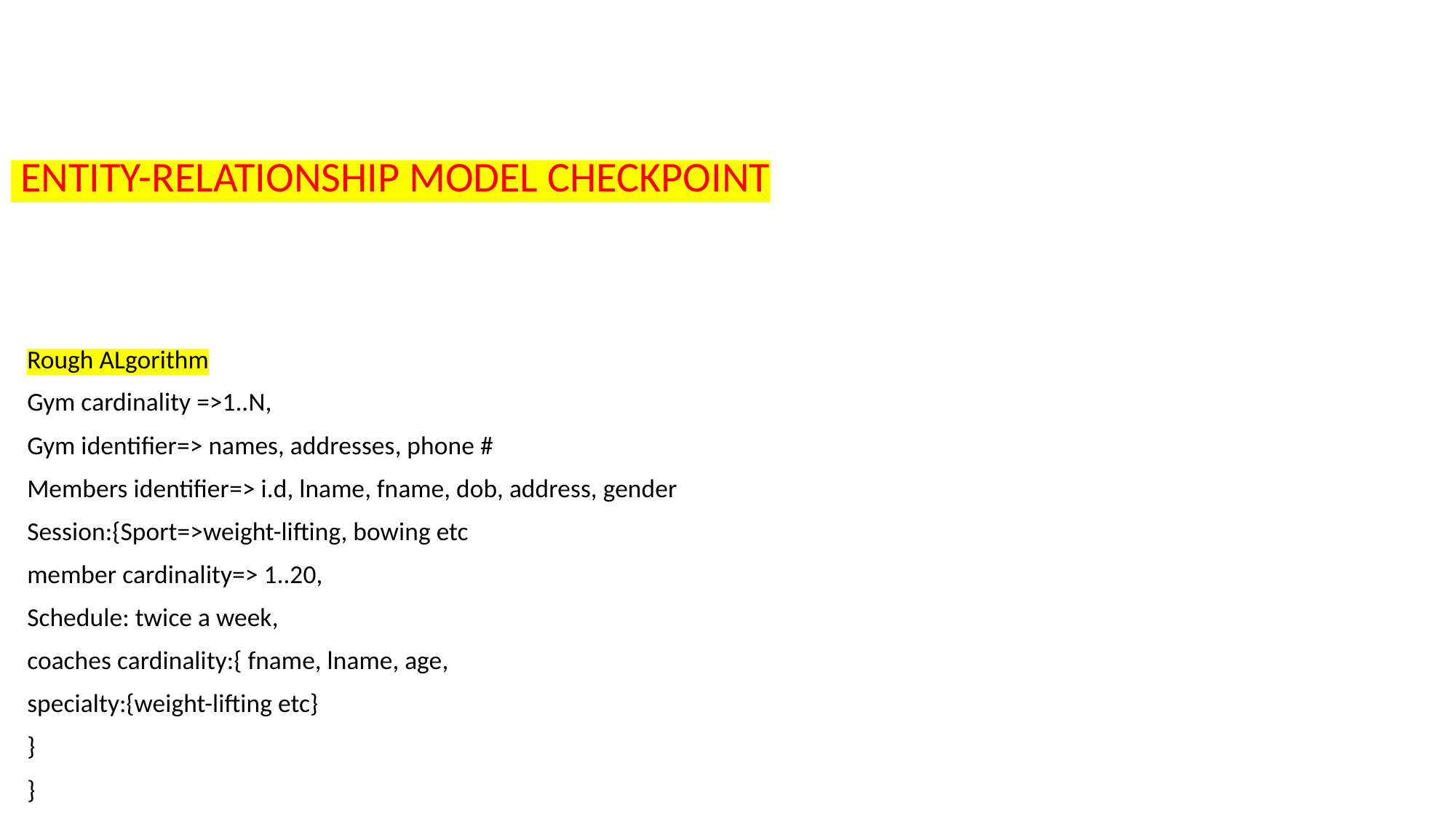

# ENTITY-RELATIONSHIP MODEL CHECKPOINT
Rough ALgorithm
Gym cardinality =>1..N,
Gym identifier=> names, addresses, phone #
Members identifier=> i.d, lname, fname, dob, address, gender
Session:{Sport=>weight-lifting, bowing etc
member cardinality=> 1..20,
Schedule: twice a week,
coaches cardinality:{ fname, lname, age,
specialty:{weight-lifting etc}
}
}